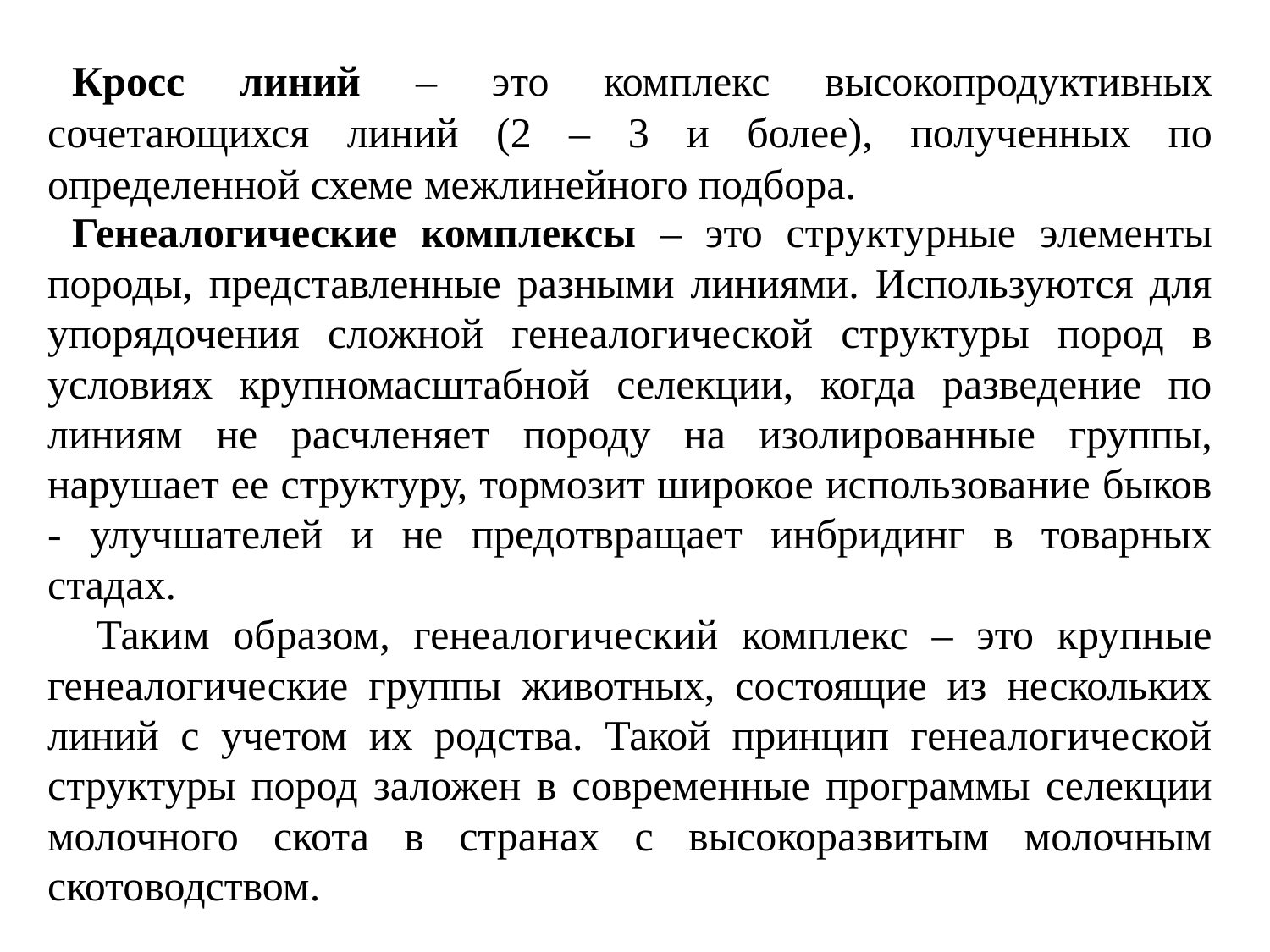

Кросс линий – это комплекс высокопродуктивных сочетающихся линий (2 – 3 и более), полученных по определенной схеме межлинейного подбора.
Генеалогические комплексы – это структурные элементы породы, представленные разными линиями. Используются для упорядочения сложной генеалогической структуры пород в условиях крупномасштабной селекции, когда разведение по линиям не расчленяет породу на изолированные группы, нарушает ее структуру, тормозит широкое использование быков - улучшателей и не предотвращает инбридинг в товарных стадах.
 Таким образом, генеалогический комплекс – это крупные генеалогические группы животных, состоящие из нескольких линий с учетом их родства. Такой принцип генеалогической структуры пород заложен в современные программы селекции молочного скота в странах с высокоразвитым молочным скотоводством.